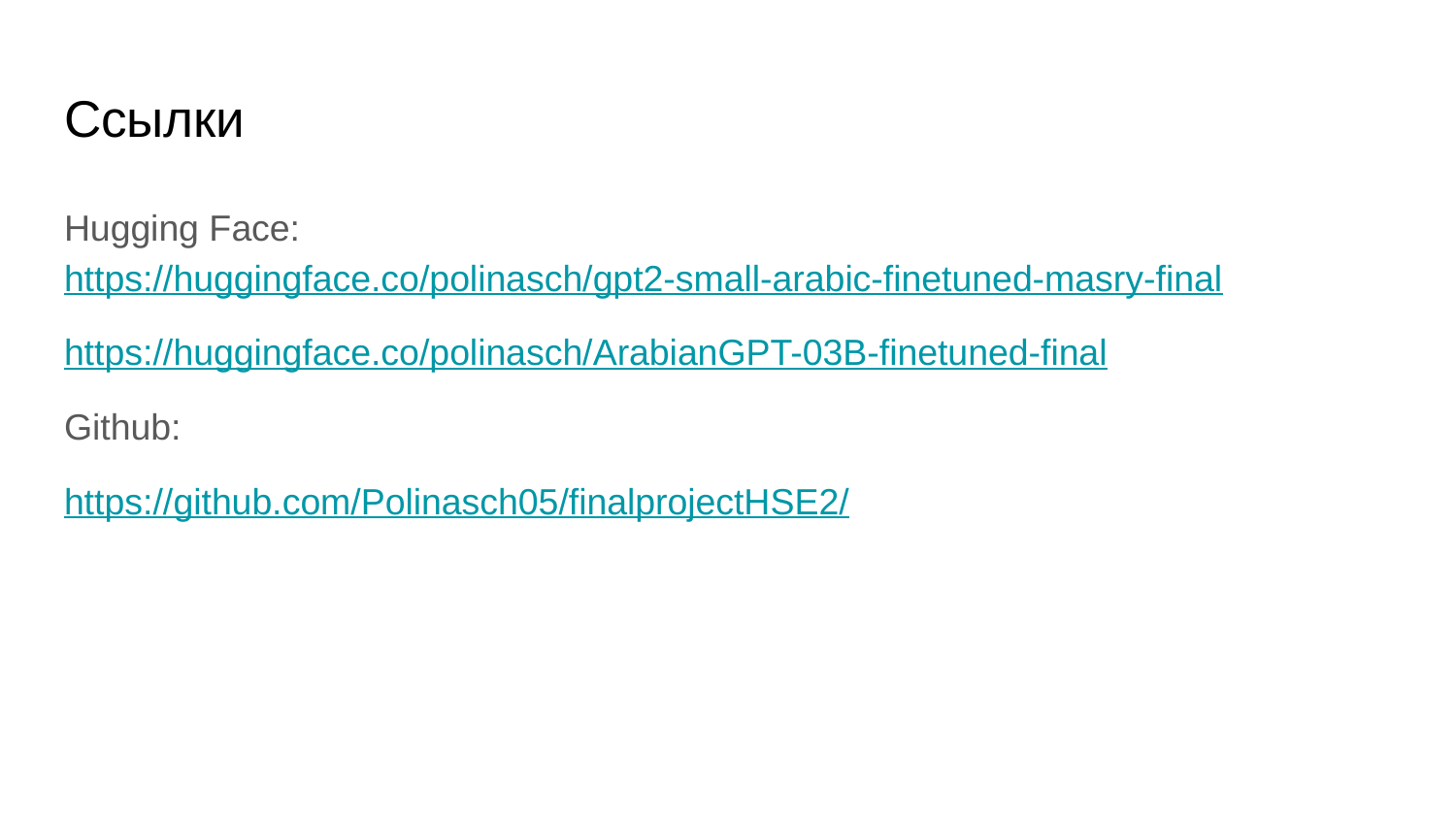

# Ссылки
Hugging Face: https://huggingface.co/polinasch/gpt2-small-arabic-finetuned-masry-final
https://huggingface.co/polinasch/ArabianGPT-03B-finetuned-final
Github:
https://github.com/Polinasch05/finalprojectHSE2/